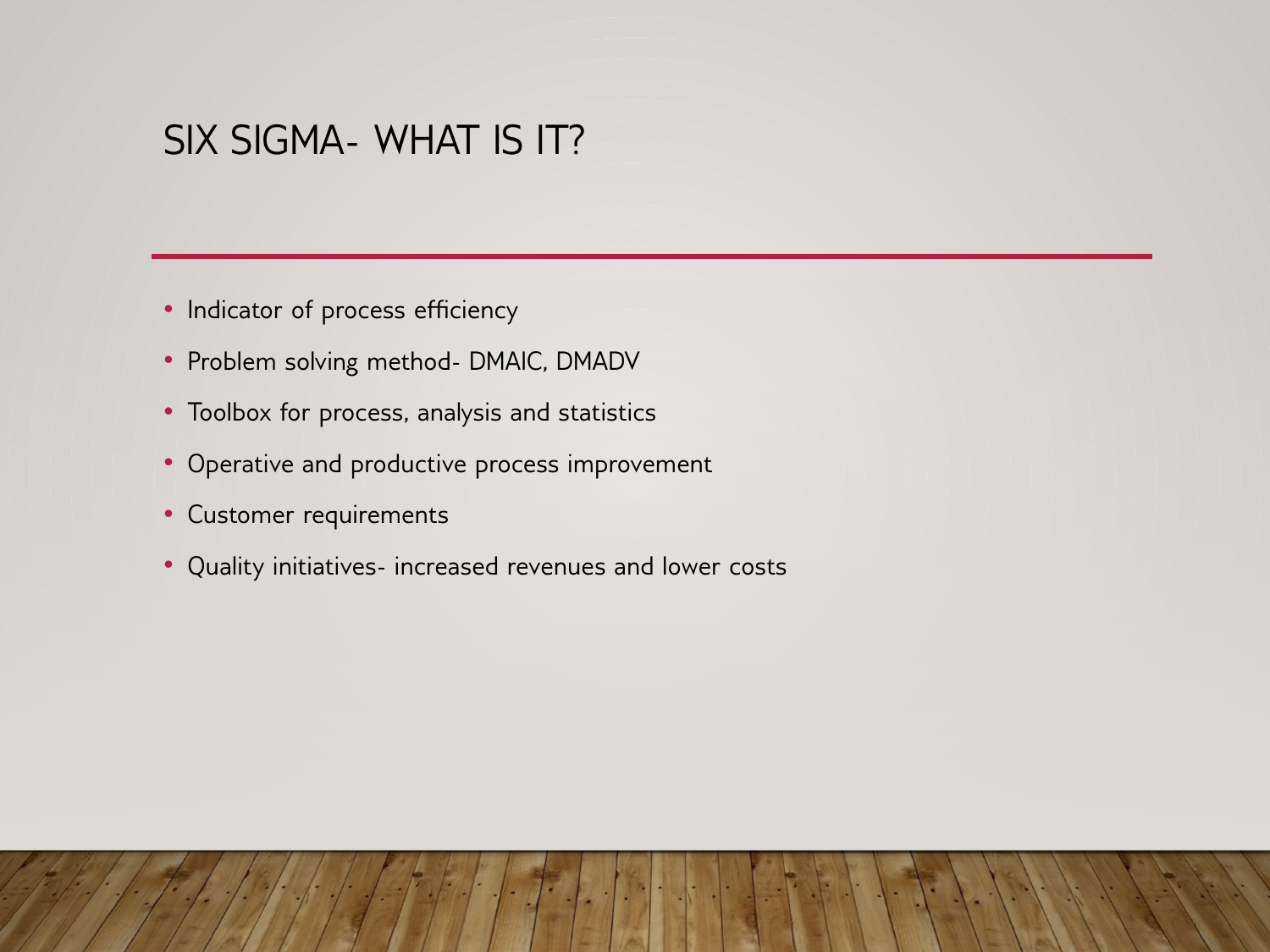

# Six Sigma- What is it?
Indicator of process efficiency
Problem solving method- DMAIC, DMADV
Toolbox for process, analysis and statistics
Operative and productive process improvement
Customer requirements
Quality initiatives- increased revenues and lower costs